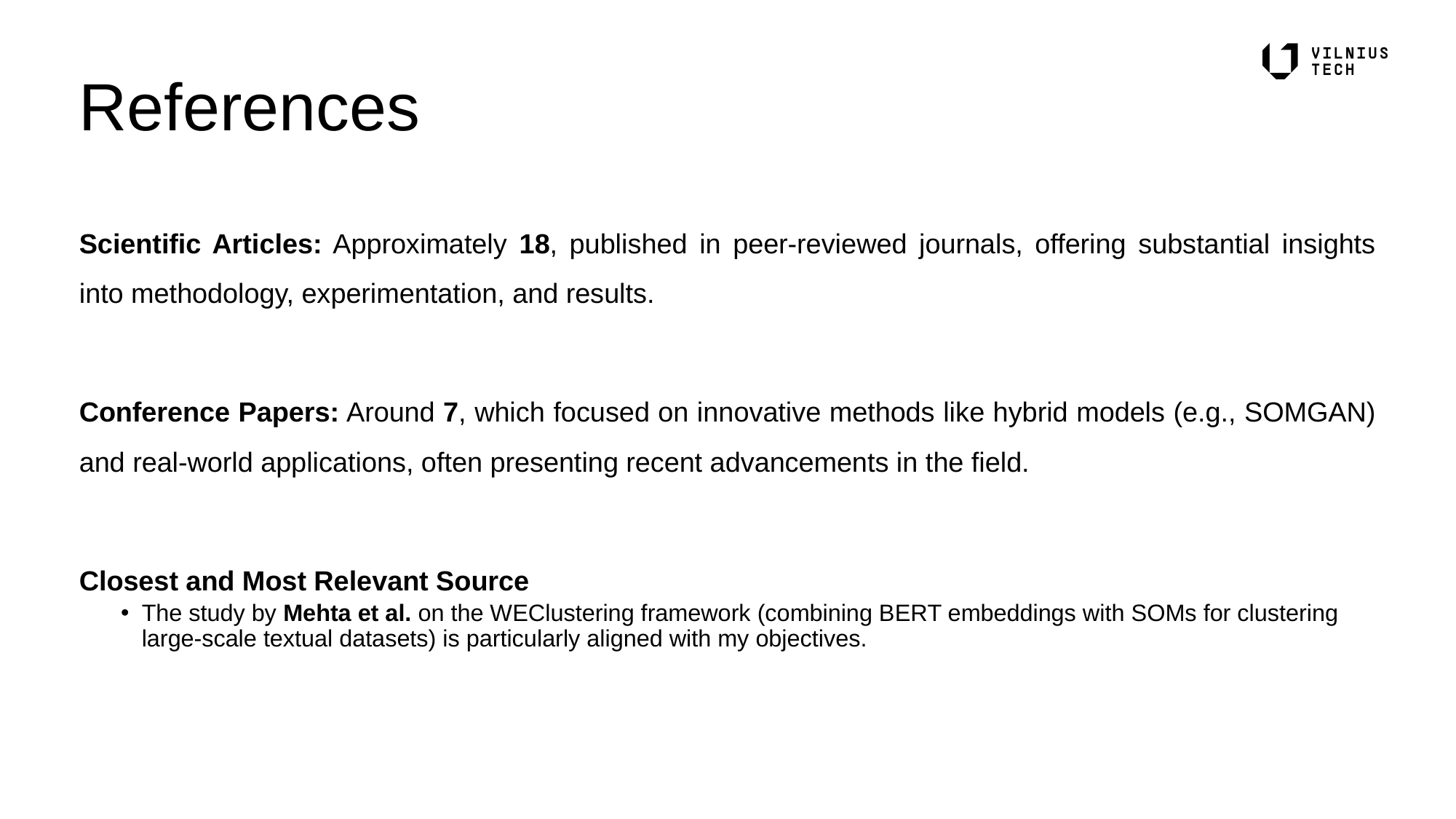

# References
Scientific Articles: Approximately 18, published in peer-reviewed journals, offering substantial insights into methodology, experimentation, and results.

Conference Papers: Around 7, which focused on innovative methods like hybrid models (e.g., SOMGAN) and real-world applications, often presenting recent advancements in the field.

Closest and Most Relevant Source
The study by Mehta et al. on the WEClustering framework (combining BERT embeddings with SOMs for clustering large-scale textual datasets) is particularly aligned with my objectives.